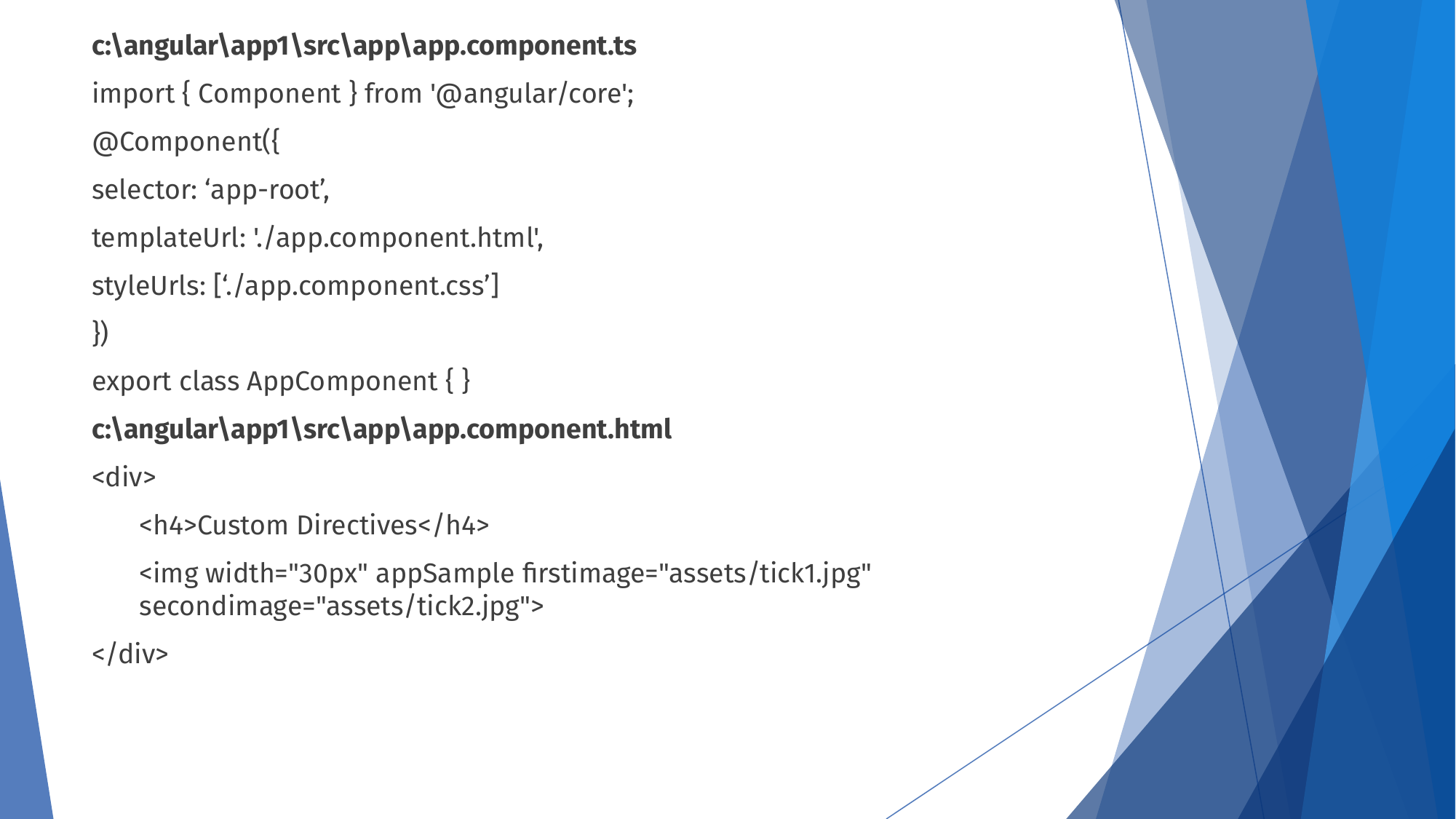

c:\angular\app1\src\app\app.component.ts
import { Component } from '@angular/core';
@Component({
selector: ‘app-root’,
templateUrl: './app.component.html',
styleUrls: [‘./app.component.css’]
})
export class AppComponent { }
c:\angular\app1\src\app\app.component.html
<div>
<h4>Custom Directives</h4>
<img width="30px" appSample firstimage="assets/tick1.jpg" secondimage="assets/tick2.jpg">
</div>